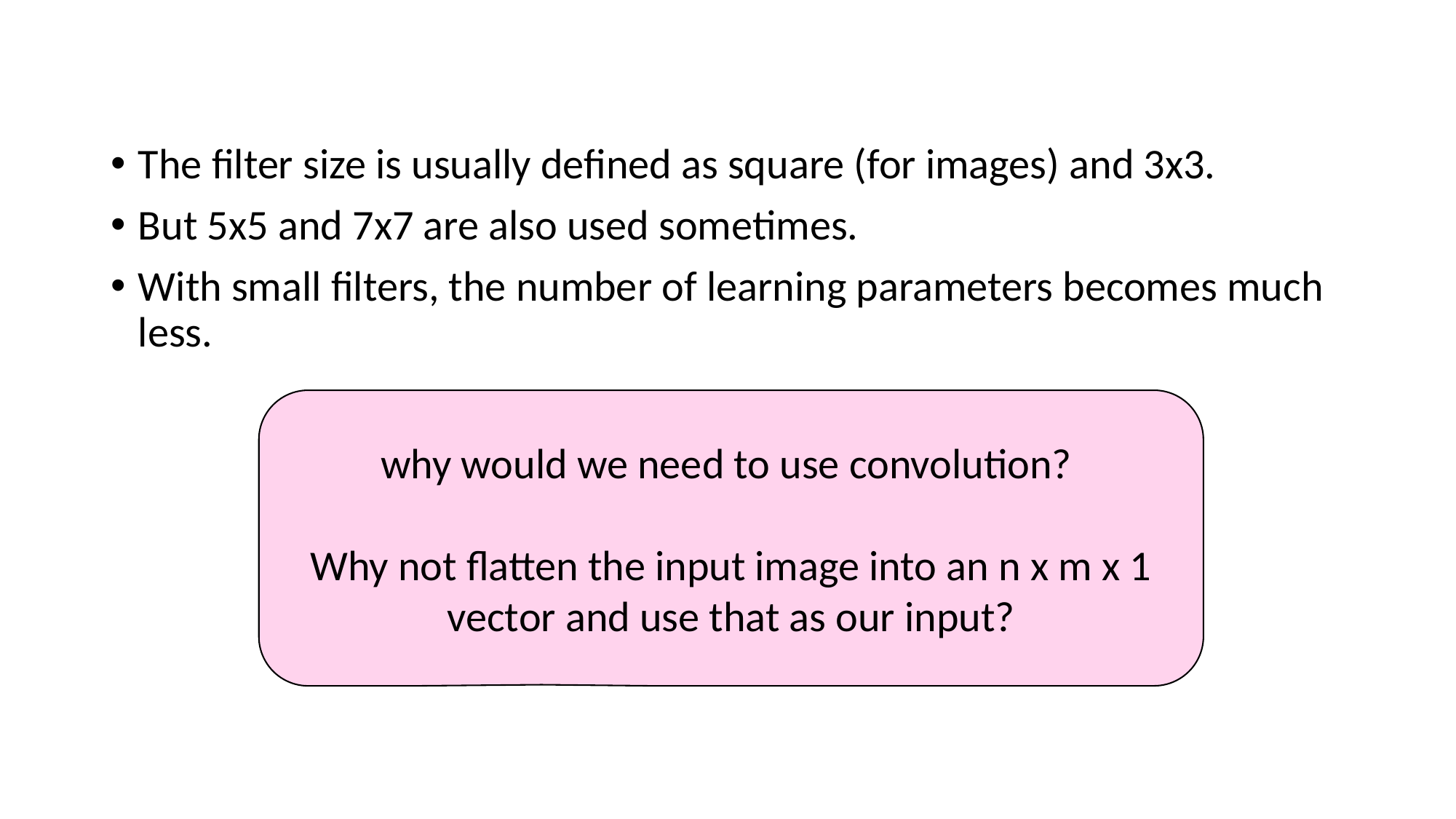

# Convolution Layer
The filter size is usually defined as square (for images) and 3x3.
But 5x5 and 7x7 are also used sometimes.
With small filters, the number of learning parameters becomes much less.

why would we need to use convolution?

Why not flatten the input image into an n x m x 1 vector and use that as our input?